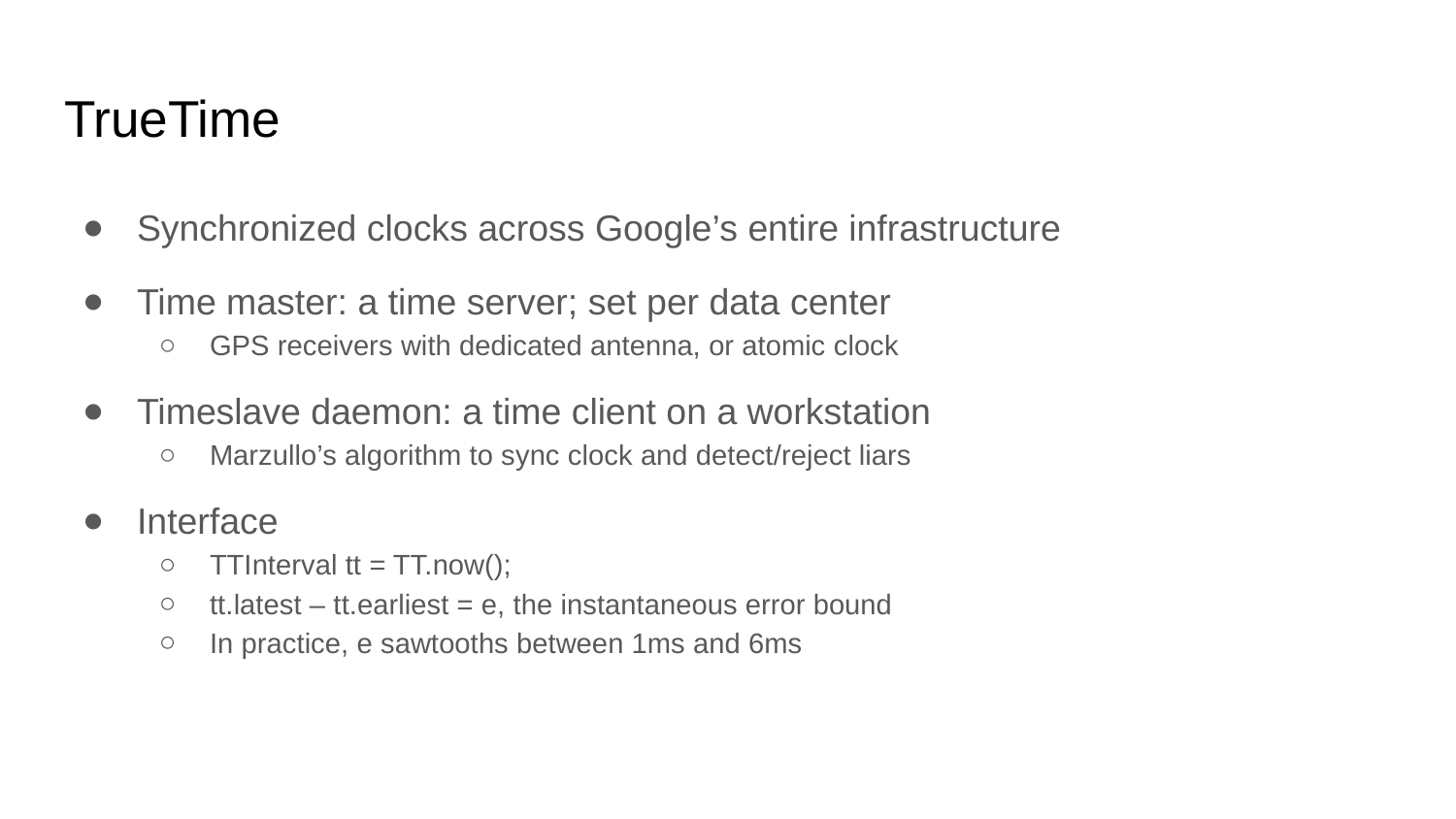

# TrueTime
Synchronized clocks across Google’s entire infrastructure
Time master: a time server; set per data center
GPS receivers with dedicated antenna, or atomic clock
Timeslave daemon: a time client on a workstation
Marzullo’s algorithm to sync clock and detect/reject liars
Interface
TTInterval tt = TT.now();
tt.latest – tt.earliest = e, the instantaneous error bound
In practice, e sawtooths between 1ms and 6ms